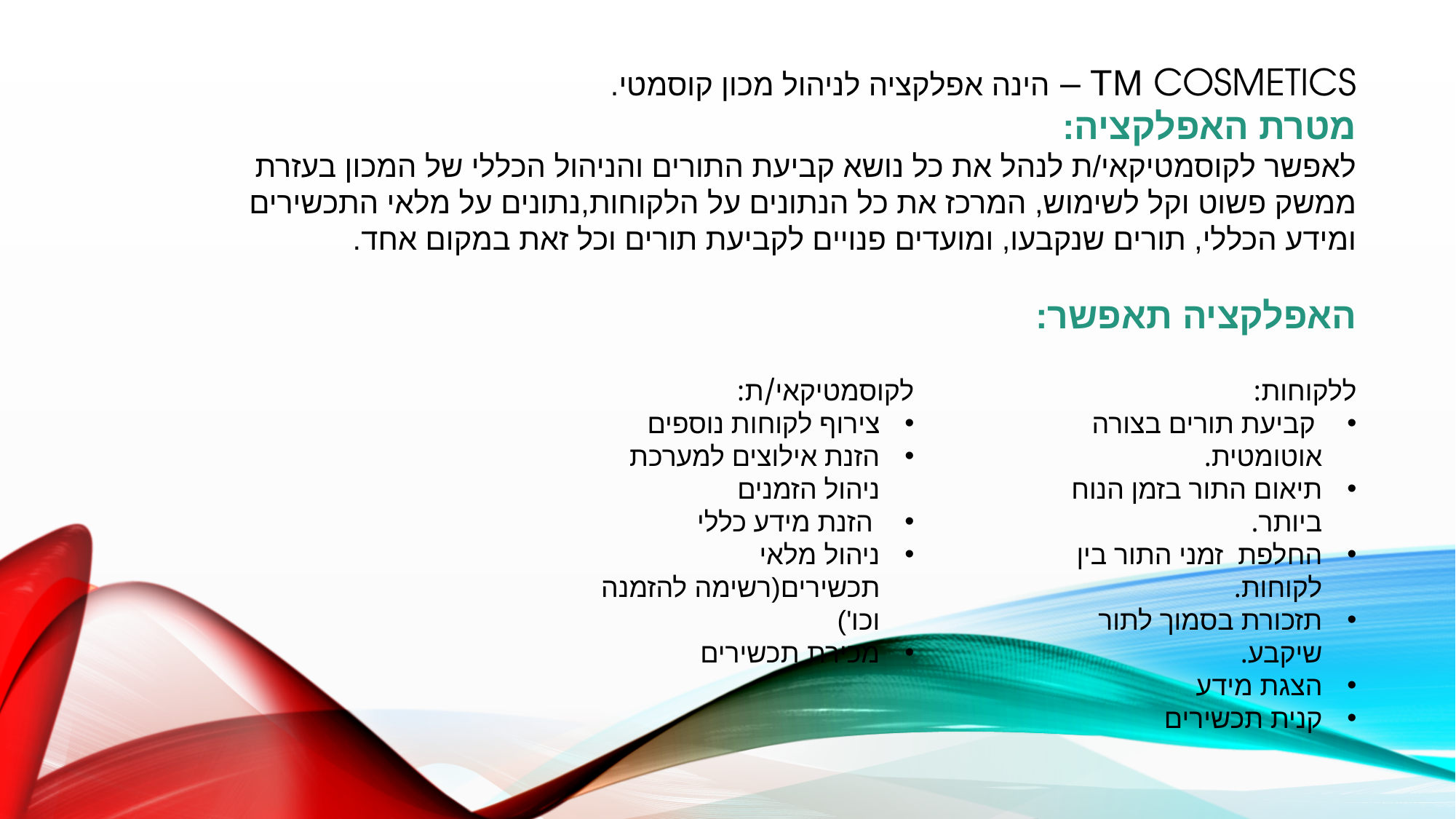

TM COSMETICS – הינה אפלקציה לניהול מכון קוסמטי.
מטרת האפלקציה:
לאפשר לקוסמטיקאי/ת לנהל את כל נושא קביעת התורים והניהול הכללי של המכון בעזרת ממשק פשוט וקל לשימוש, המרכז את כל הנתונים על הלקוחות,נתונים על מלאי התכשירים ומידע הכללי, תורים שנקבעו, ומועדים פנויים לקביעת תורים וכל זאת במקום אחד.

האפלקציה תאפשר:

לקוסמטיקאי/ת:
צירוף לקוחות נוספים
הזנת אילוצים למערכת ניהול הזמנים
 הזנת מידע כללי
ניהול מלאי תכשירים(רשימה להזמנה וכו')
מכירת תכשירים

ללקוחות:
 קביעת תורים בצורה אוטומטית.
תיאום התור בזמן הנוח ביותר.
החלפת  זמני התור בין לקוחות.
תזכורת בסמוך לתור שיקבע.
הצגת מידע
קנית תכשירים